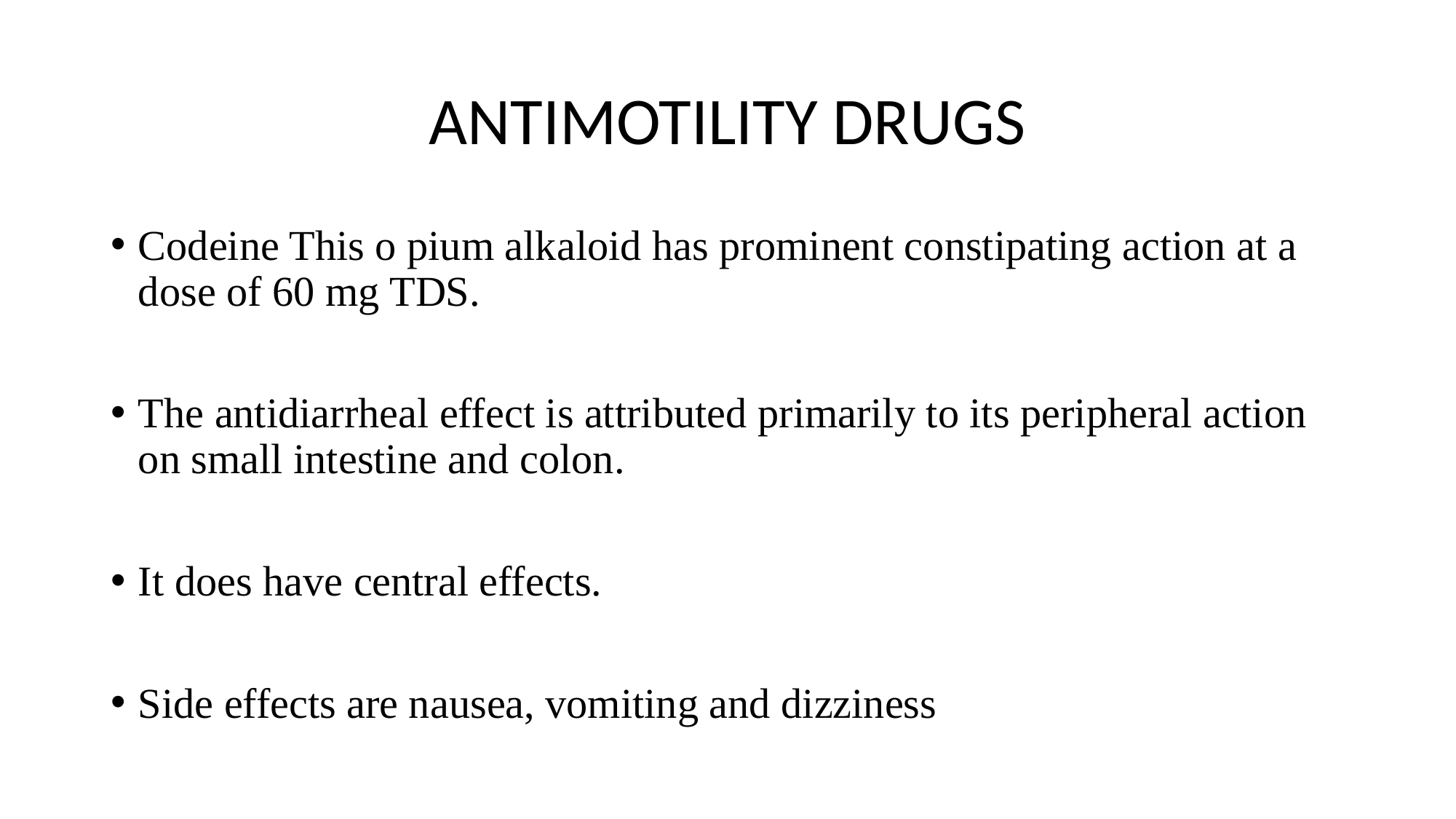

# ANTIMOTILITY DRUGS
Codeine This o pium alkaloid has prominent constipating action at a dose of 60 mg TDS.

The antidiarrheal effect is attributed primarily to its peripheral action on small intestine and colon.

It does have central effects.

Side effects are nausea, vomiting and dizziness